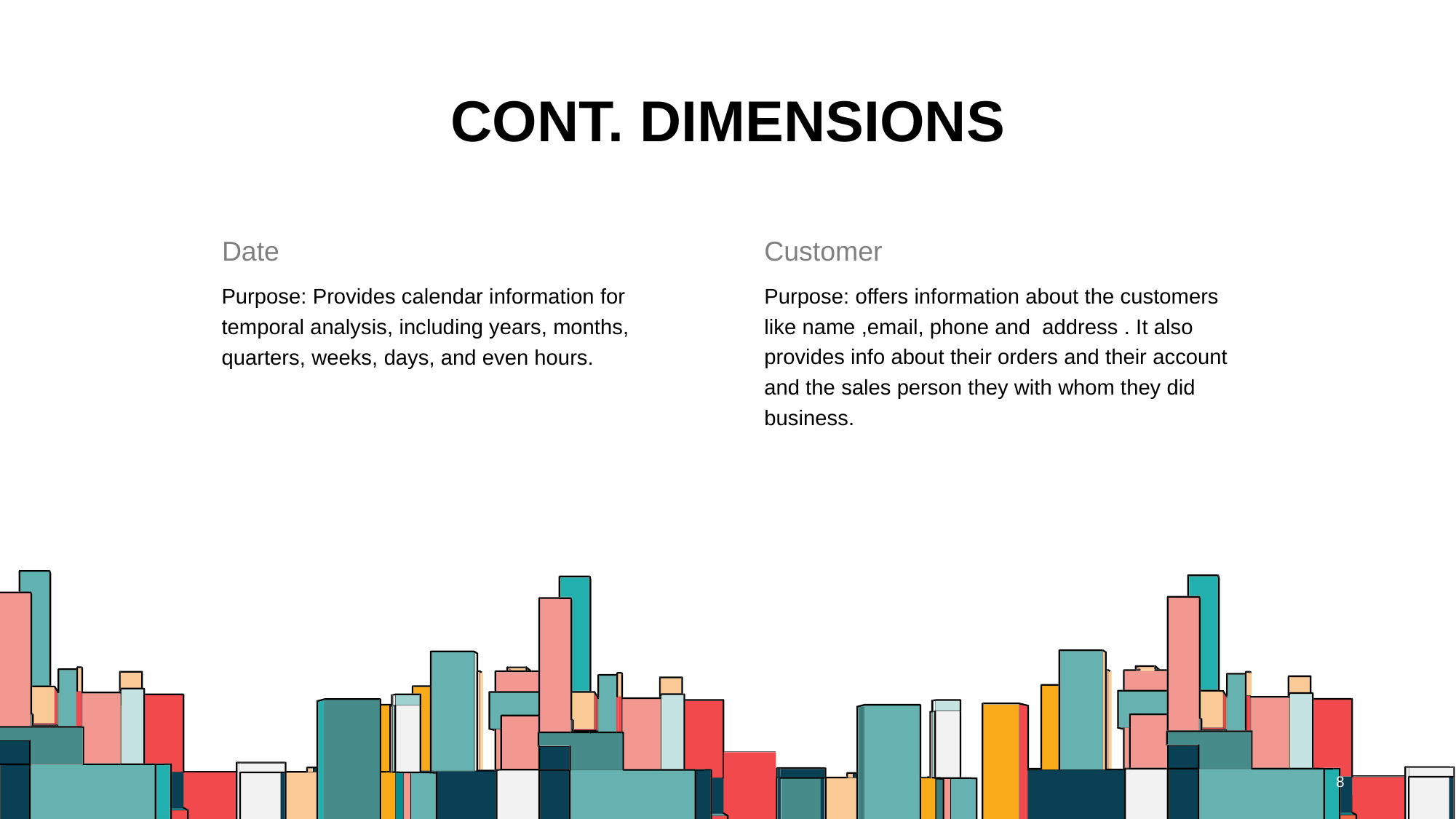

# Cont. Dimensions
Date
Customer
Purpose: offers information about the customers like name ,email, phone and  address . It also provides info about their orders and their account and the sales person they with whom they did business.
Purpose: Provides calendar information for temporal analysis, including years, months, quarters, weeks, days, and even hours.
8